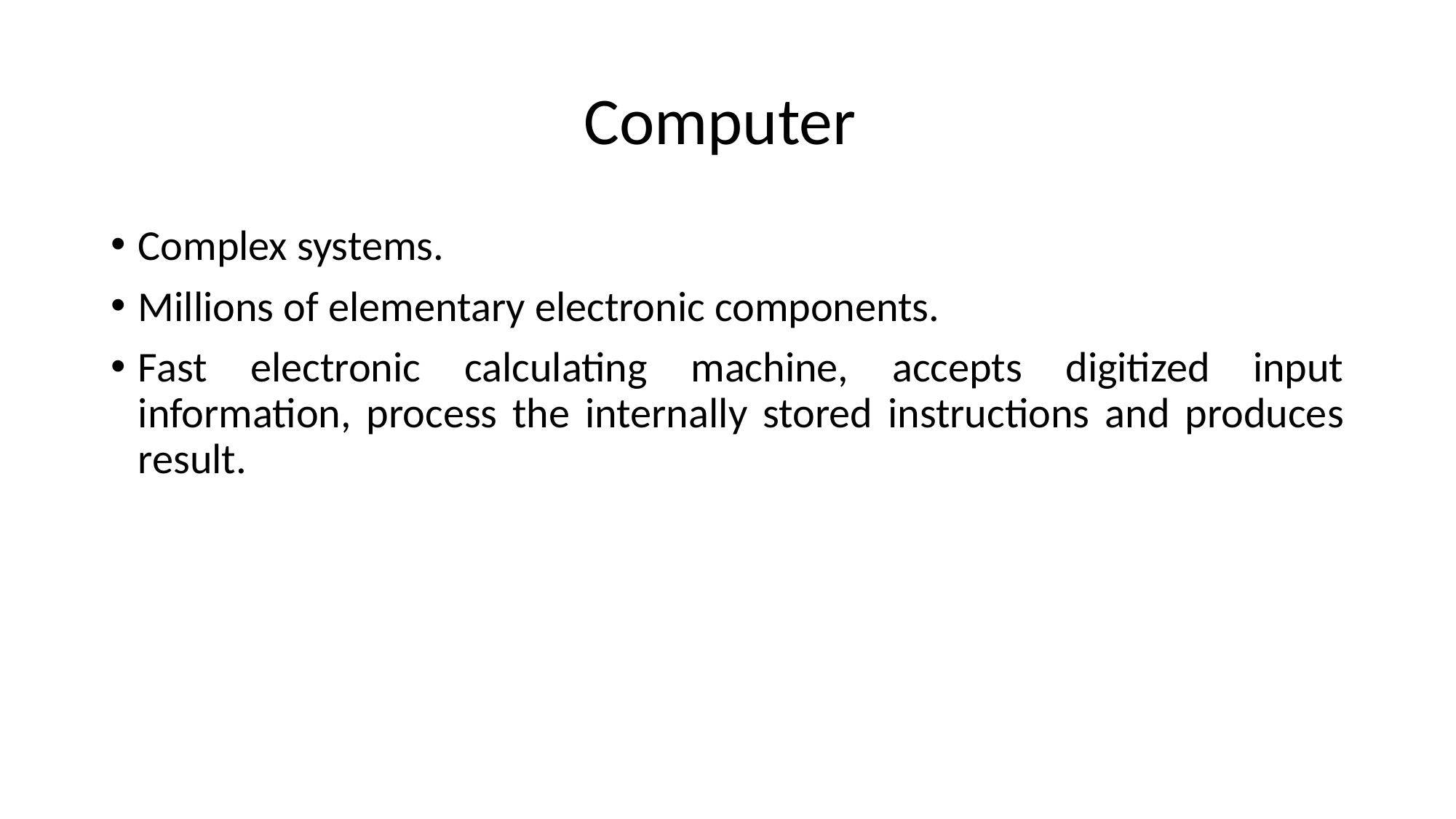

# Computer
Complex systems.
Millions of elementary electronic components.
Fast electronic calculating machine, accepts digitized input information, process the internally stored instructions and produces result.